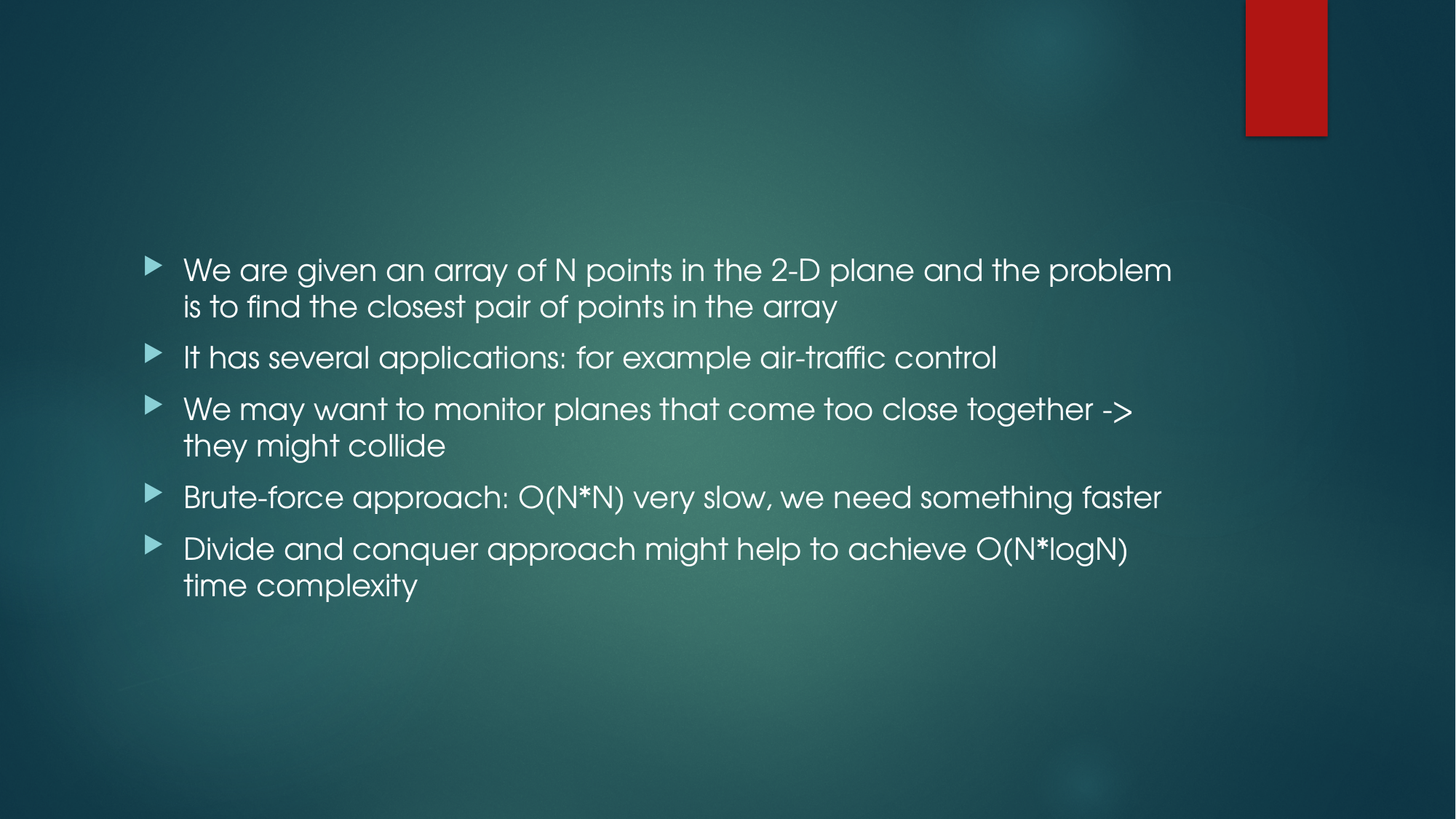

#
We are given an array of N points in the 2-D plane and the problem is to find the closest pair of points in the array
It has several applications: for example air-traffic control
We may want to monitor planes that come too close together -> they might collide
Brute-force approach: O(N*N) very slow, we need something faster
Divide and conquer approach might help to achieve O(N*logN) time complexity